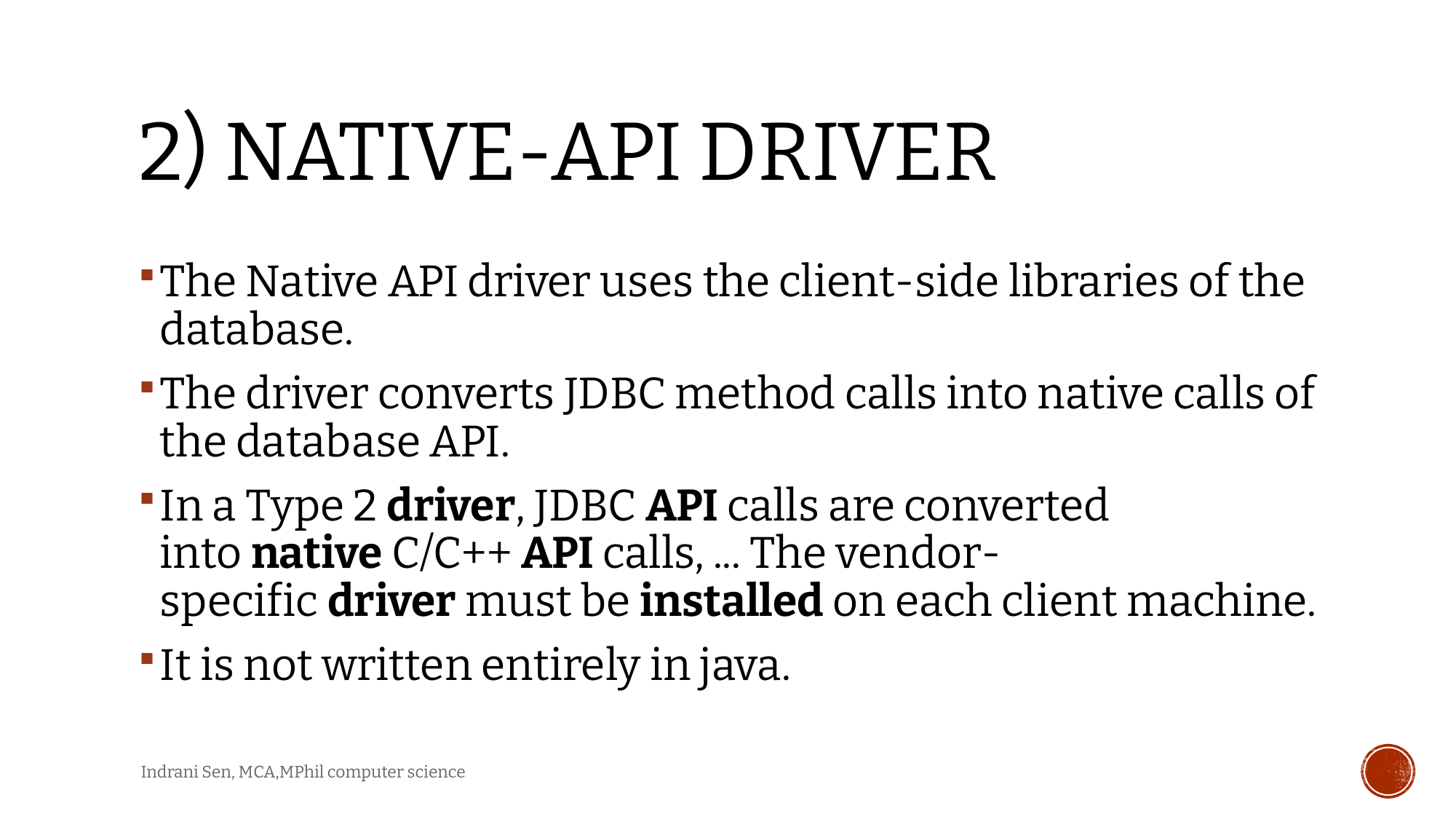

# 2) Native-API driver
The Native API driver uses the client-side libraries of the database.
The driver converts JDBC method calls into native calls of the database API.
In a Type 2 driver, JDBC API calls are converted into native C/C++ API calls, ... The vendor-specific driver must be installed on each client machine.
It is not written entirely in java.

Indrani Sen, MCA,MPhil computer science